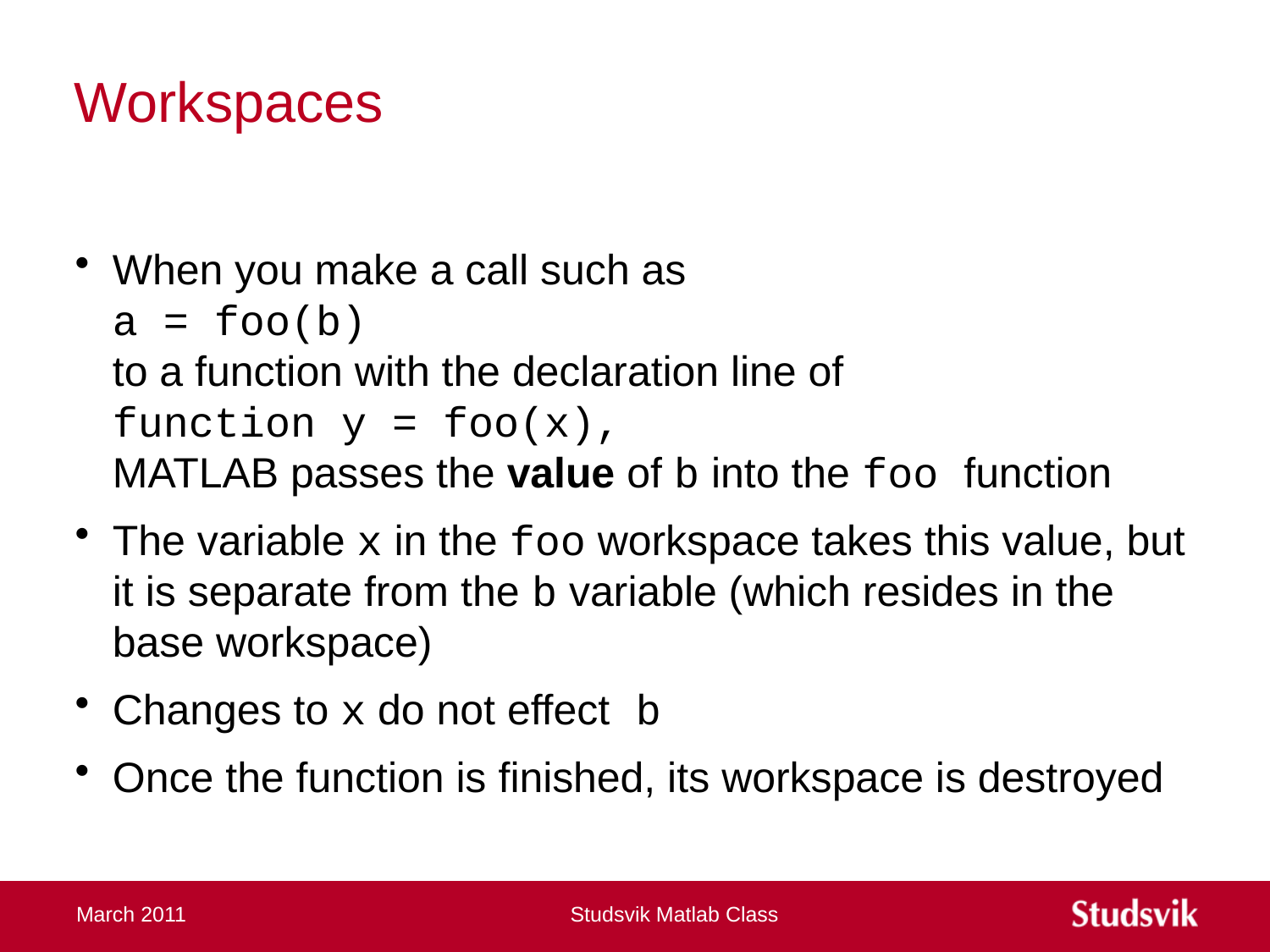

# Workspaces
When you make a call such as
a = foo(b)
to a function with the declaration line of
function y = foo(x),
MATLAB passes the value of b into the foo function
The variable x in the foo workspace takes this value, but it is separate from the b variable (which resides in the base workspace)
Changes to x do not effect b
Once the function is finished, its workspace is destroyed
March 2011
Studsvik Matlab Class